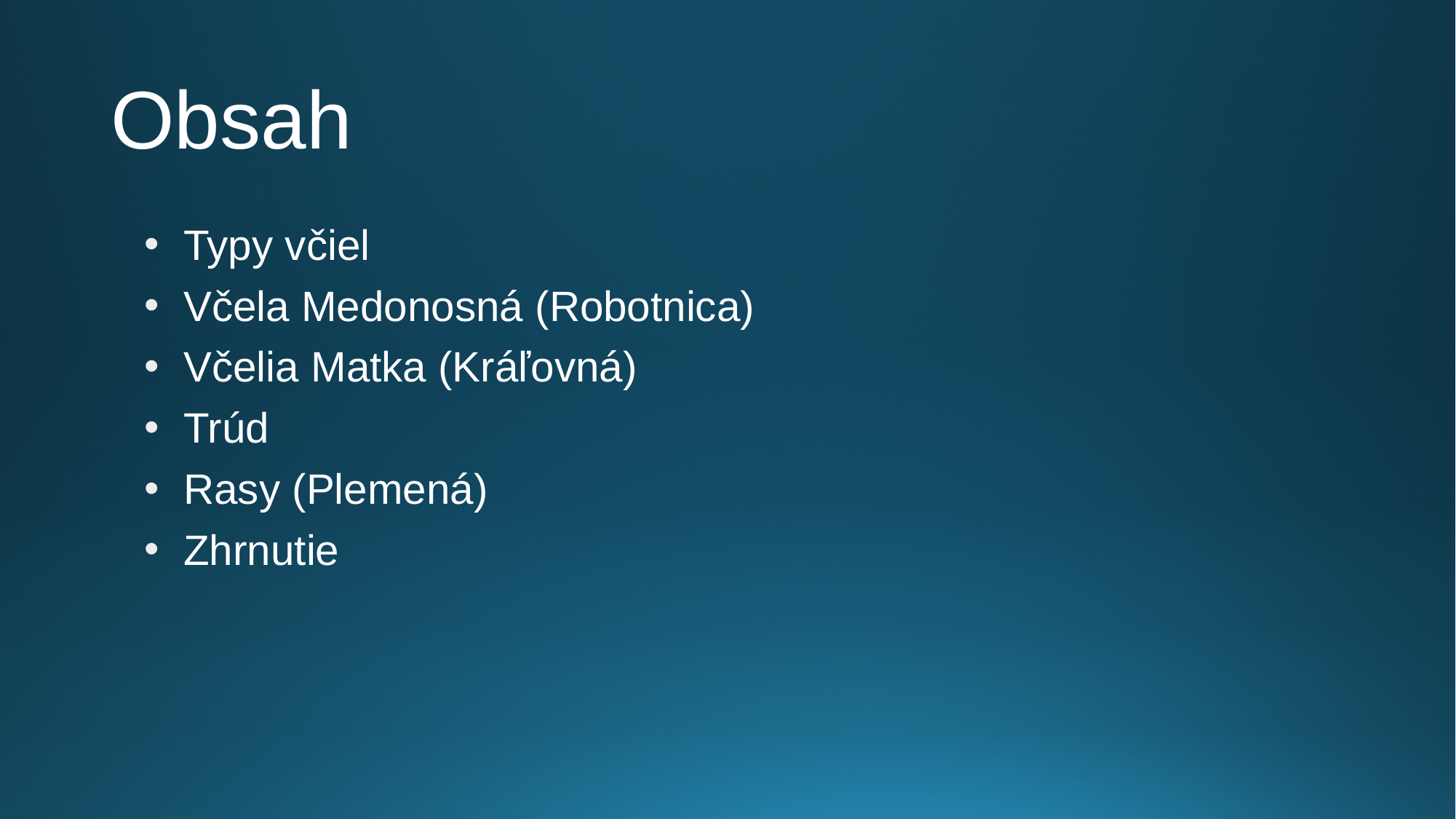

# Obsah
 Typy včiel
 Včela Medonosná (Robotnica)
 Včelia Matka (Kráľovná)
 Trúd
 Rasy (Plemená)
 Zhrnutie